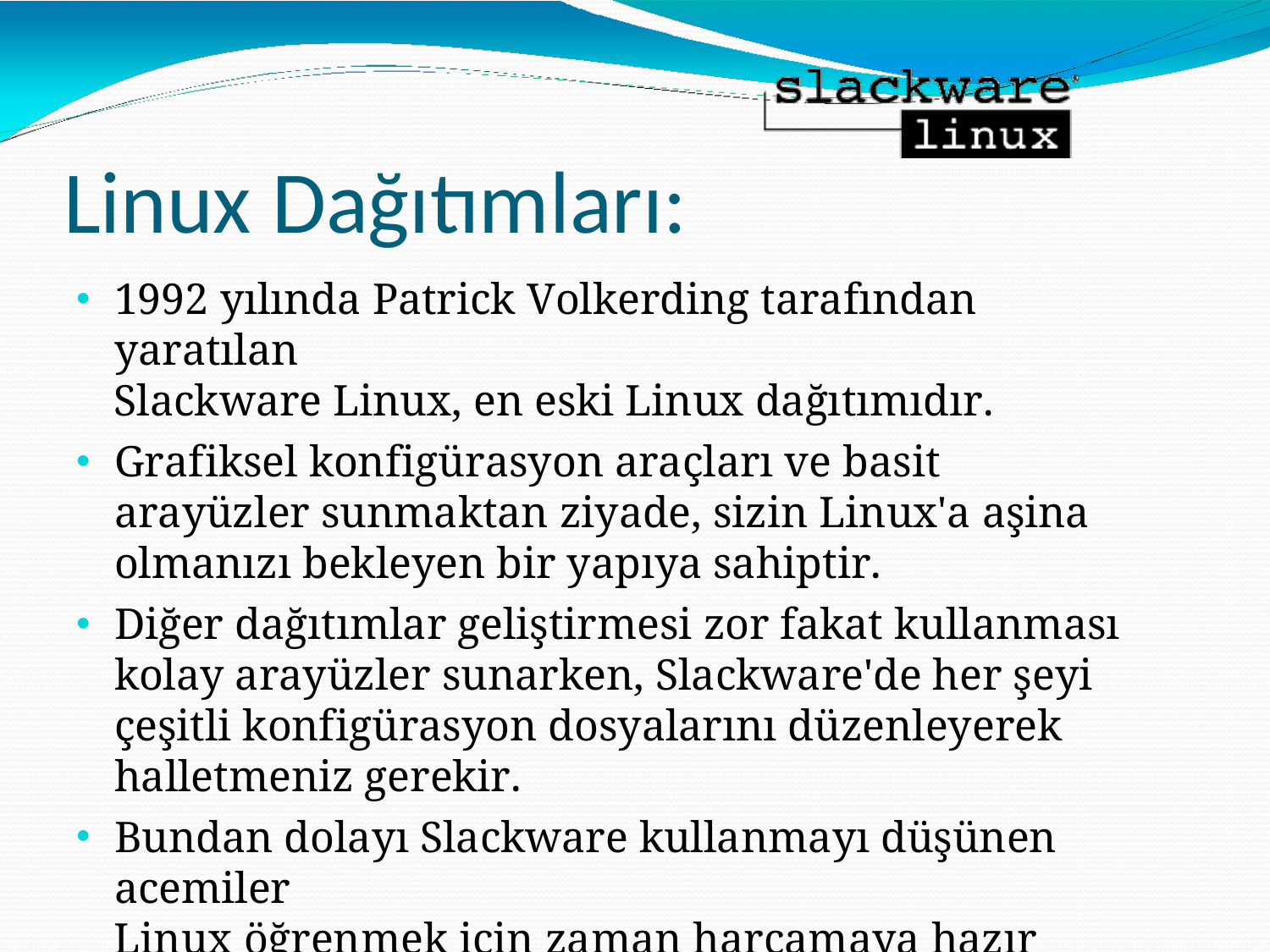

# Linux Dağıtımları:
1992 yılında Patrick Volkerding tarafından yaratılan
Slackware Linux, en eski Linux dağıtımıdır.
Grafiksel konfigürasyon araçları ve basit arayüzler sunmaktan ziyade, sizin Linux'a aşina olmanızı bekleyen bir yapıya sahiptir.
Diğer dağıtımlar geliştirmesi zor fakat kullanması kolay arayüzler sunarken, Slackware'de her şeyi çeşitli konfigürasyon dosyalarını düzenleyerek halletmeniz gerekir.
Bundan dolayı Slackware kullanmayı düşünen acemiler
Linux öğrenmek için zaman harcamaya hazır olmalıdırlar.